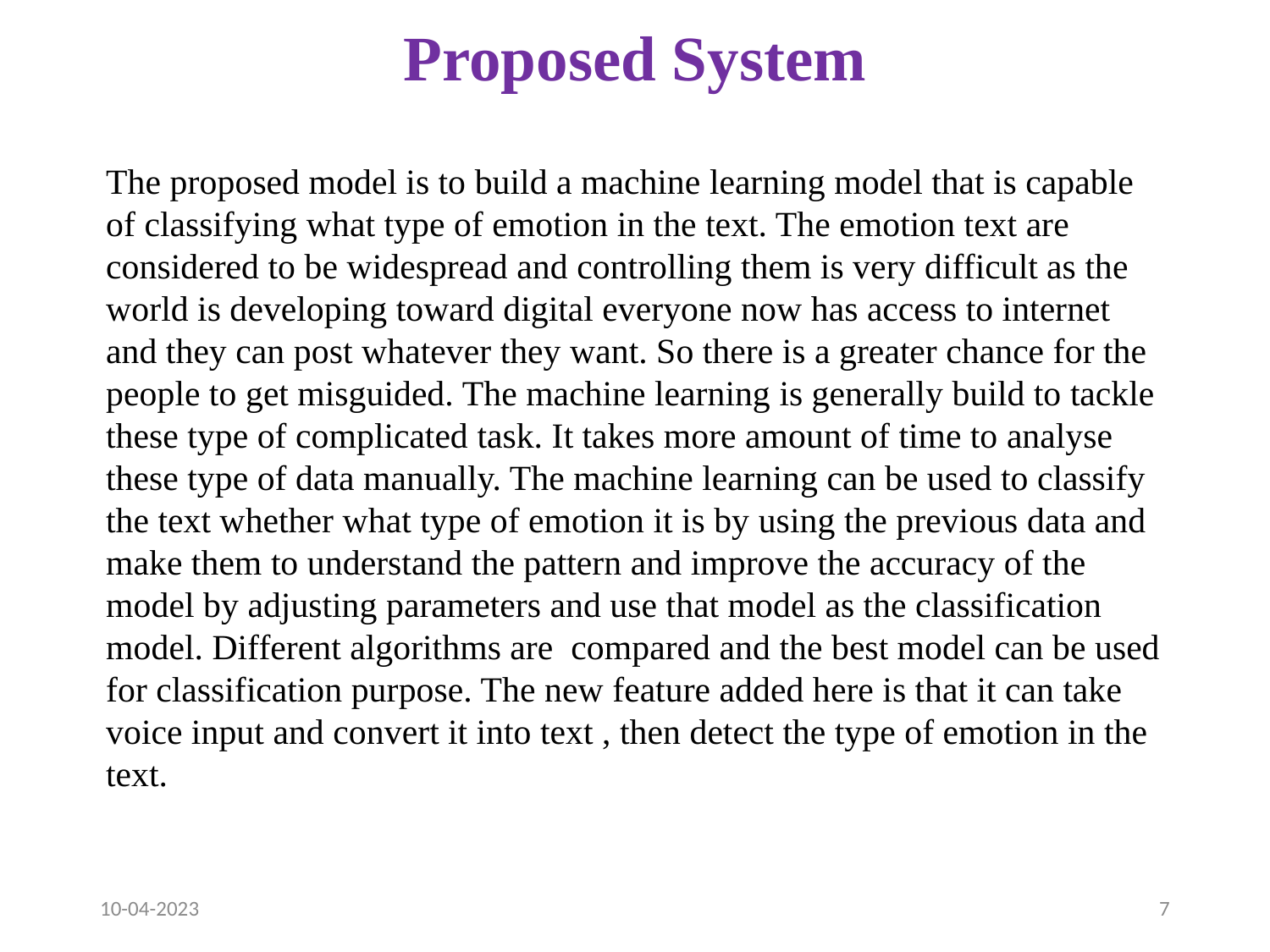

# Proposed System
The proposed model is to build a machine learning model that is capable of classifying what type of emotion in the text. The emotion text are considered to be widespread and controlling them is very difficult as the world is developing toward digital everyone now has access to internet and they can post whatever they want. So there is a greater chance for the people to get misguided. The machine learning is generally build to tackle these type of complicated task. It takes more amount of time to analyse these type of data manually. The machine learning can be used to classify the text whether what type of emotion it is by using the previous data and make them to understand the pattern and improve the accuracy of the model by adjusting parameters and use that model as the classification model. Different algorithms are  compared and the best model can be used for classification purpose. The new feature added here is that it can take voice input and convert it into text , then detect the type of emotion in the text.
10-04-2023
7